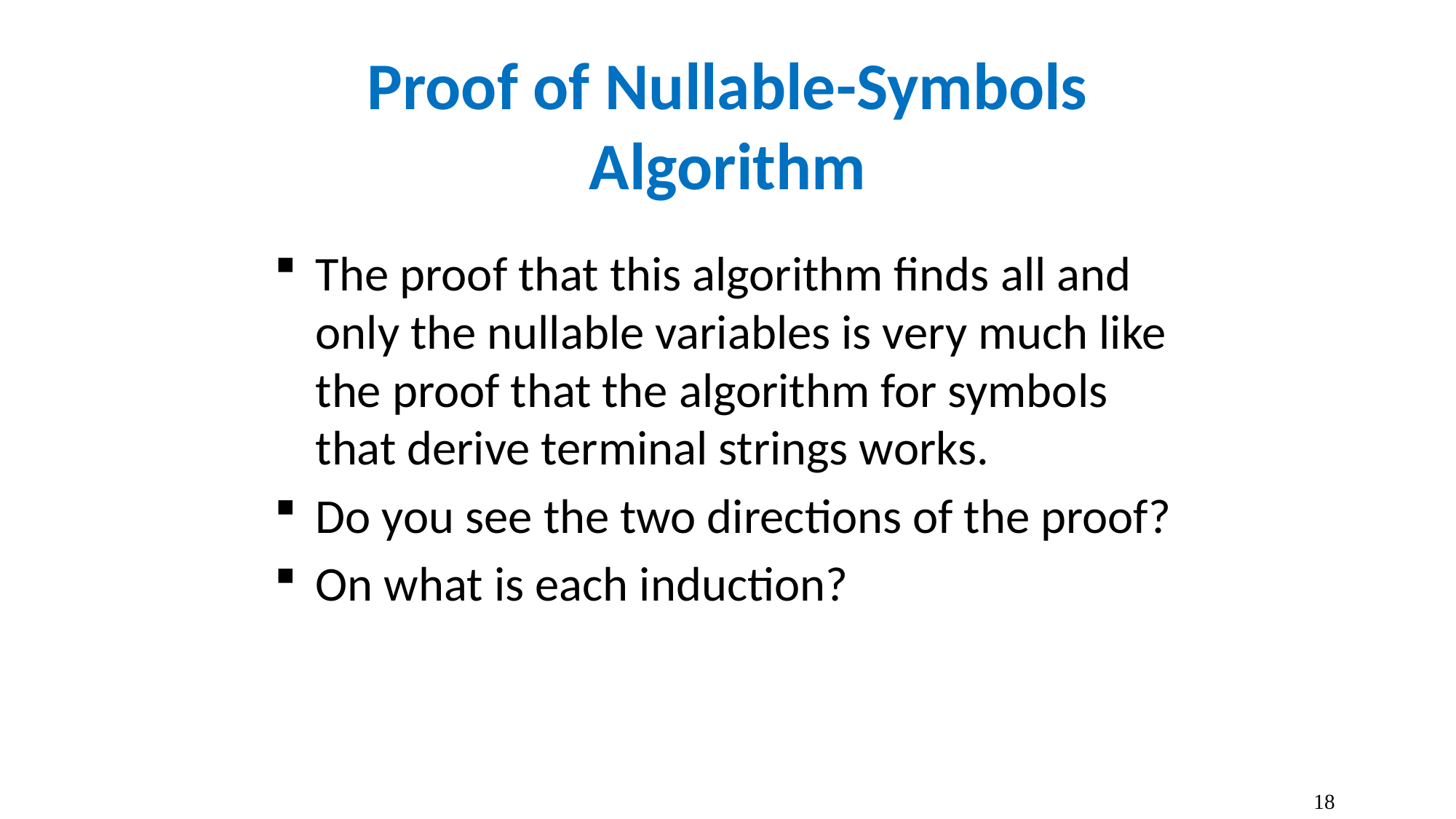

# Proof of Nullable-Symbols Algorithm
The proof that this algorithm finds all and only the nullable variables is very much like the proof that the algorithm for symbols that derive terminal strings works.
Do you see the two directions of the proof?
On what is each induction?
18